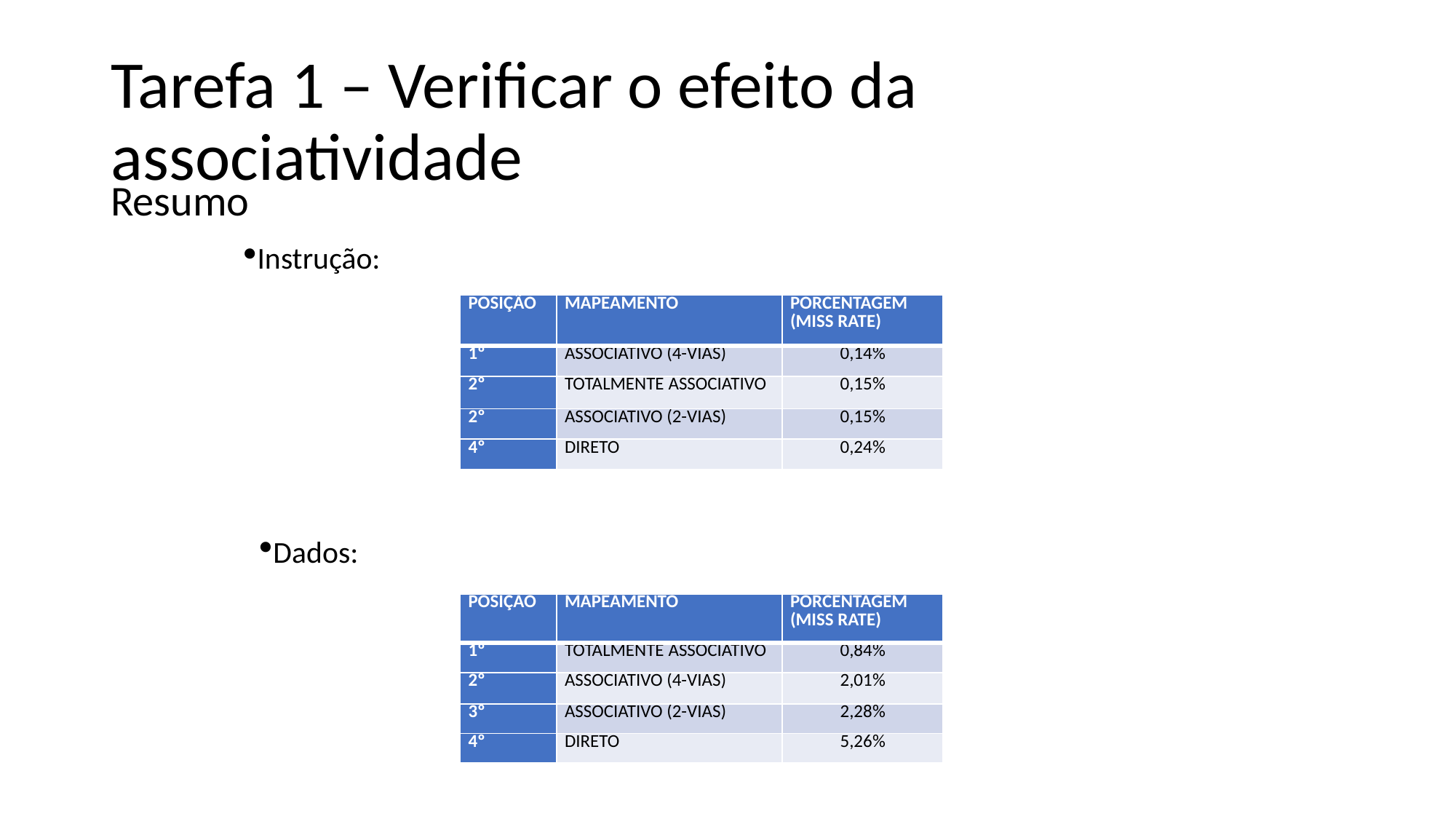

# Tarefa 1 – Verificar o efeito da associatividade
Resumo

Instrução:

| POSIÇÃO | MAPEAMENTO | PORCENTAGEM (MISS RATE) |
| --- | --- | --- |
| 1º | ASSOCIATIVO (4-VIAS) | 0,14% |
| 2º | TOTALMENTE ASSOCIATIVO | 0,15% |
| 2º | ASSOCIATIVO (2-VIAS) | 0,15% |
| 4º | DIRETO | 0,24% |
Dados:

| POSIÇÃO | MAPEAMENTO | PORCENTAGEM (MISS RATE) |
| --- | --- | --- |
| 1º | TOTALMENTE ASSOCIATIVO | 0,84% |
| 2º | ASSOCIATIVO (4-VIAS) | 2,01% |
| 3º | ASSOCIATIVO (2-VIAS) | 2,28% |
| 4º | DIRETO | 5,26% |